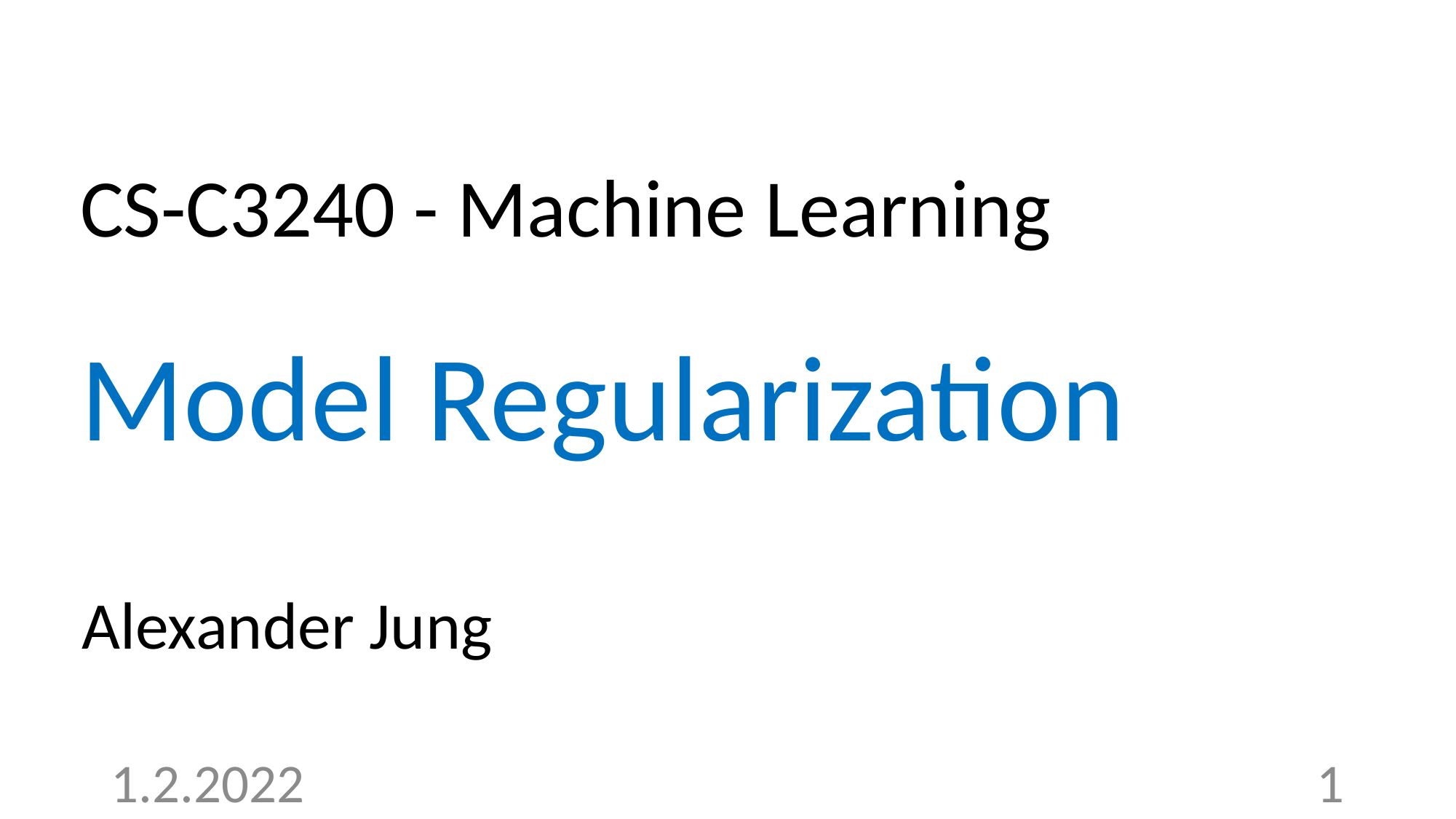

CS-C3240 - Machine Learning

Model Regularization

Alexander Jung
1.2.2022
1